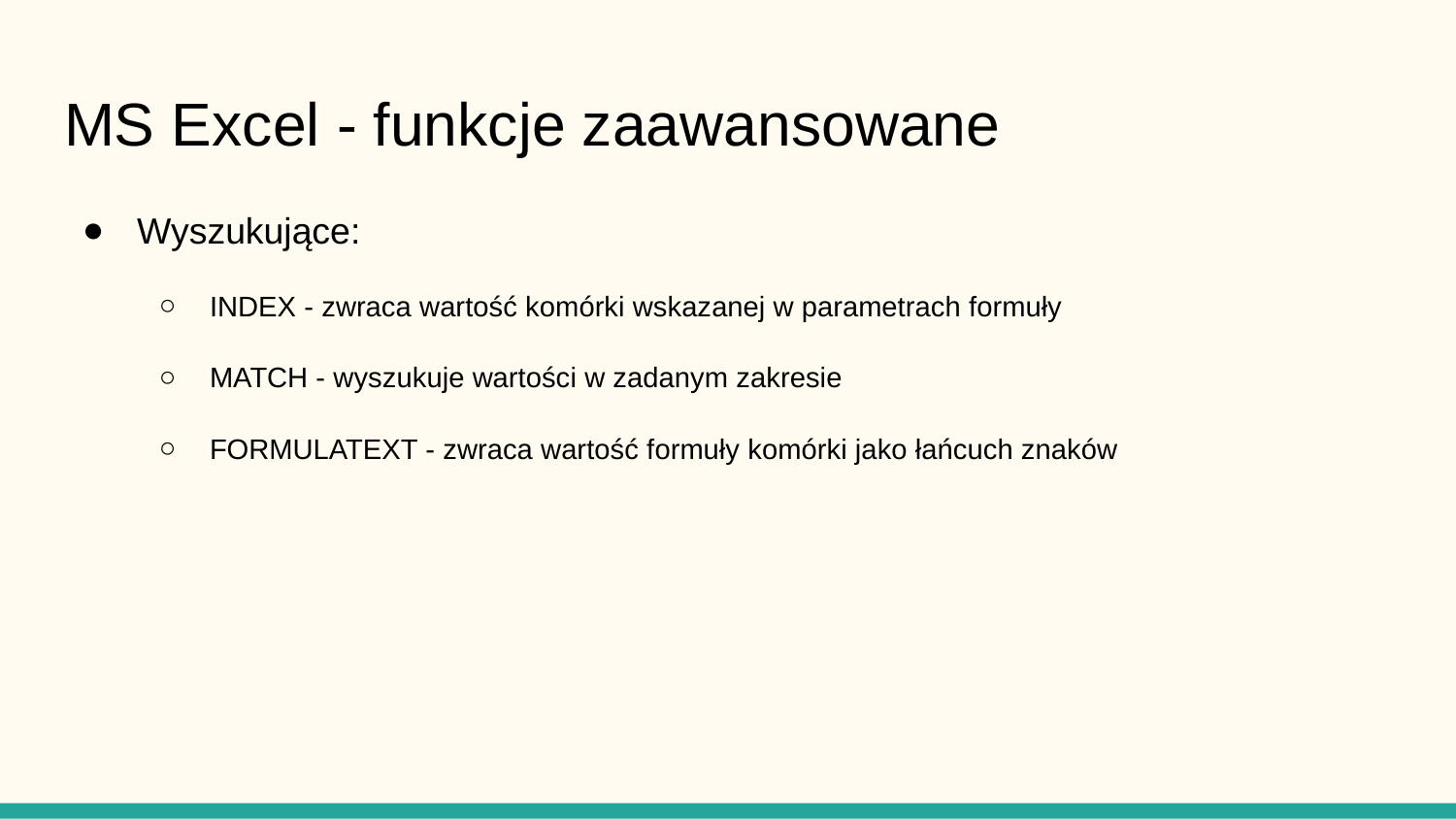

# MS Excel - funkcje zaawansowane
Wyszukujące:
INDEX - zwraca wartość komórki wskazanej w parametrach formuły
MATCH - wyszukuje wartości w zadanym zakresie
FORMULATEXT - zwraca wartość formuły komórki jako łańcuch znaków